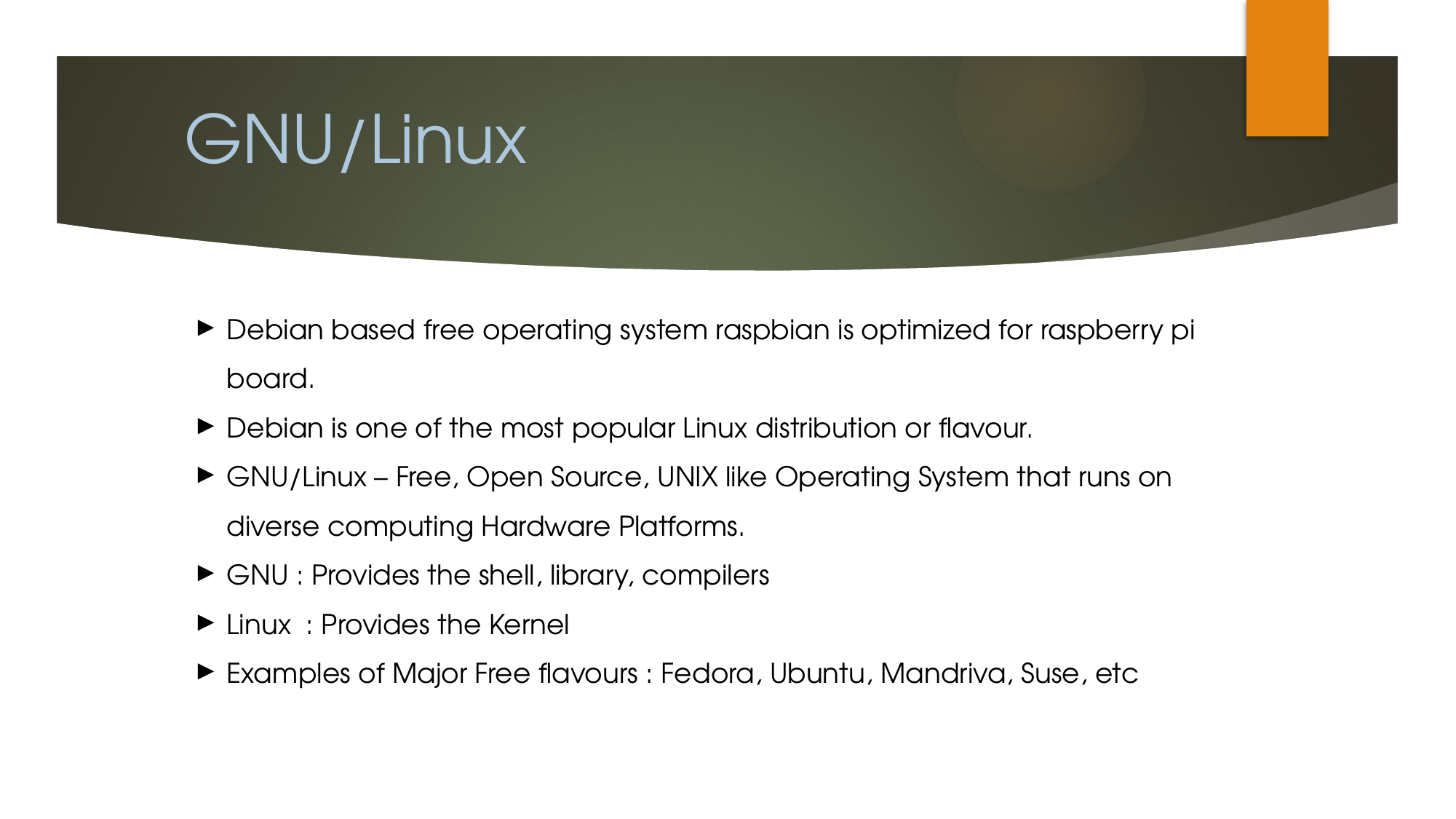

GNU/Linux
Debian based free operating system raspbian is optimized for raspberry pi board.
Debian is one of the most popular Linux distribution or flavour.
GNU/Linux – Free, Open Source, UNIX like Operating System that runs on diverse computing Hardware Platforms.
GNU : Provides the shell, library, compilers
Linux  : Provides the Kernel
Examples of Major Free flavours : Fedora, Ubuntu, Mandriva, Suse, etc